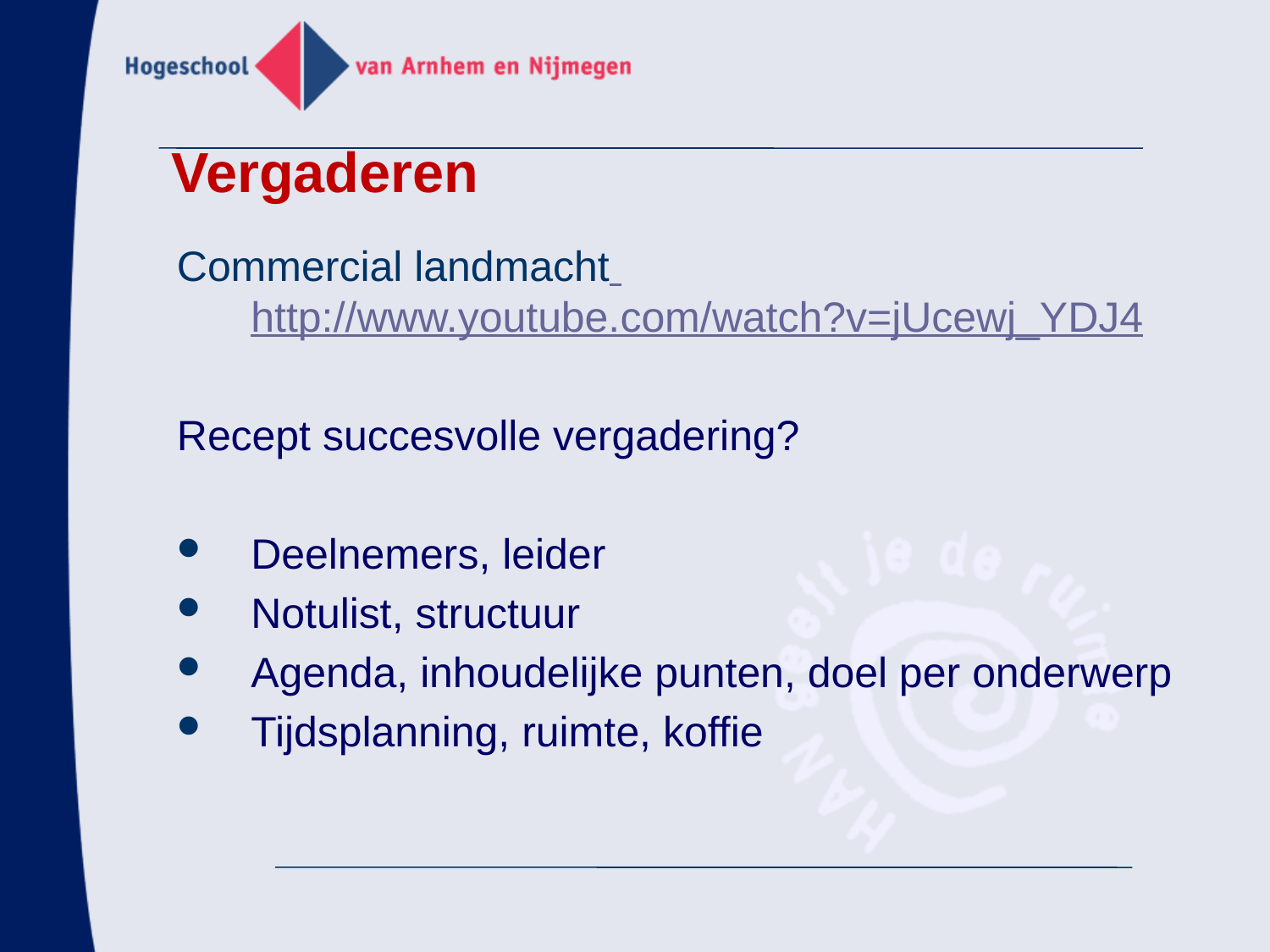

# Vergaderen
Commercial landmacht http://www.youtube.com/watch?v=jUcewj_YDJ4

Recept succesvolle vergadering?

Deelnemers, leider
Notulist, structuur
Agenda, inhoudelijke punten, doel per onderwerp
Tijdsplanning, ruimte, koffie